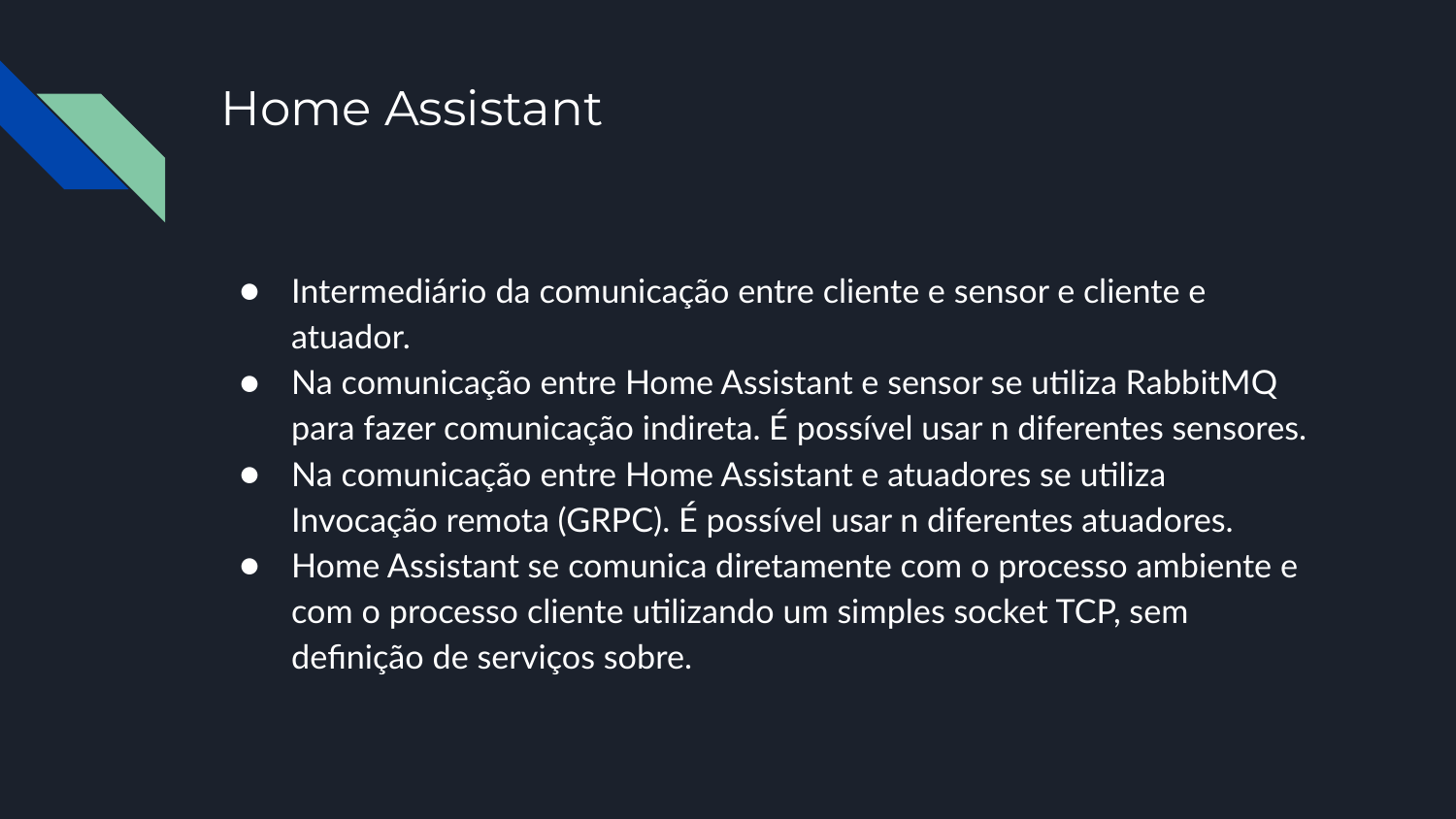

# Home Assistant
Intermediário da comunicação entre cliente e sensor e cliente e atuador.
Na comunicação entre Home Assistant e sensor se utiliza RabbitMQ para fazer comunicação indireta. É possível usar n diferentes sensores.
Na comunicação entre Home Assistant e atuadores se utiliza Invocação remota (GRPC). É possível usar n diferentes atuadores.
Home Assistant se comunica diretamente com o processo ambiente e com o processo cliente utilizando um simples socket TCP, sem definição de serviços sobre.